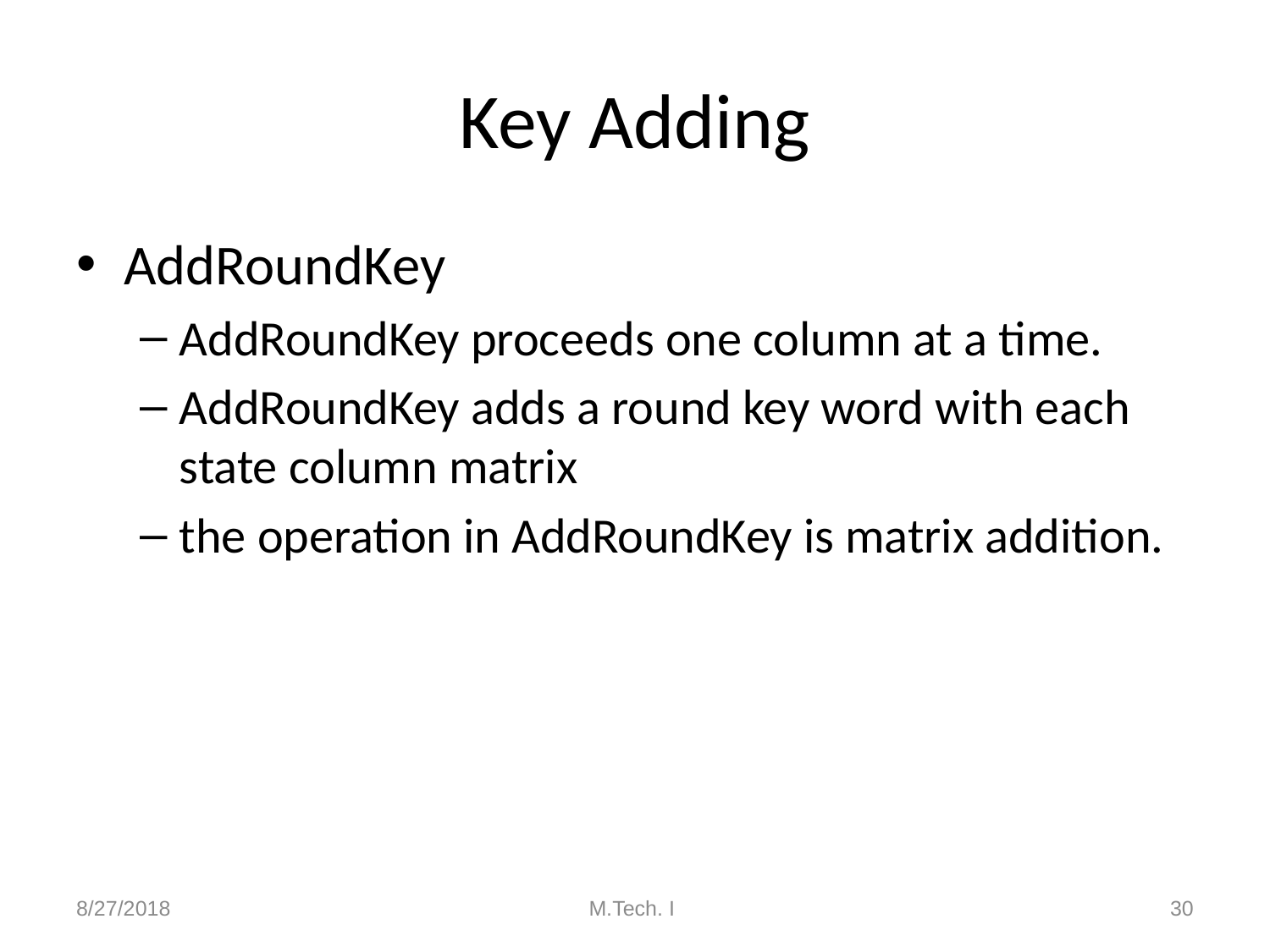

# Key Adding
AddRoundKey
AddRoundKey proceeds one column at a time.
AddRoundKey adds a round key word with each state column matrix
the operation in AddRoundKey is matrix addition.

8/27/2018
M.Tech. I
30